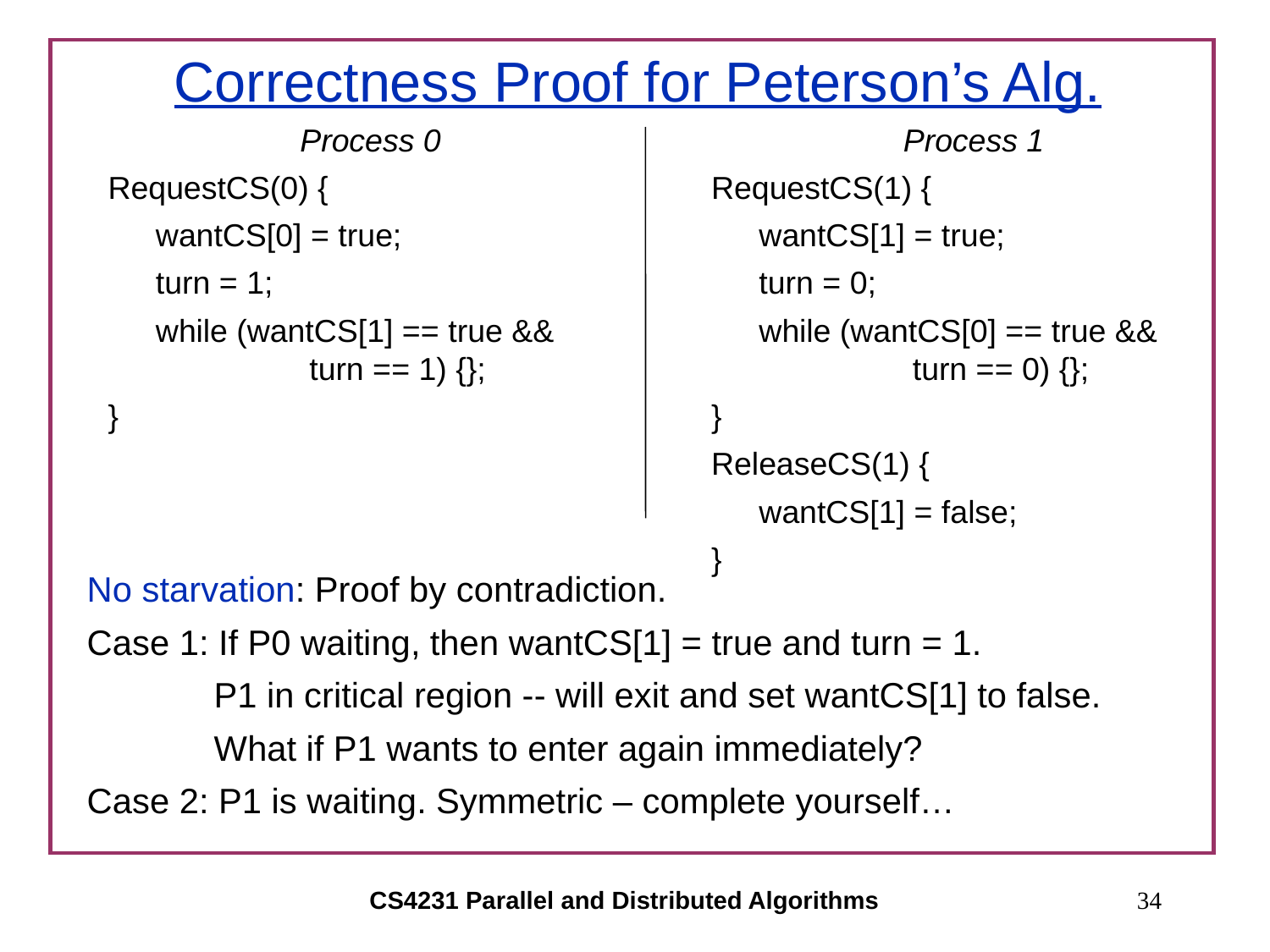

# Correctness Proof for Peterson’s Alg.
Process 0
RequestCS(0) {
	wantCS[0] = true;
	turn = 1;
	while (wantCS[1] == true &&       	   turn == 1) {};
}
Process 1
RequestCS(1) {
	wantCS[1] = true;
	turn = 0;
	while (wantCS[0] == true &&       	   turn == 0) {};
}
ReleaseCS(1) {
	wantCS[1] = false;
}

No starvation: Proof by contradiction.
Case 1: If P0 waiting, then wantCS[1] = true and turn = 1.
	P1 in critical region -- will exit and set wantCS[1] to false.
	What if P1 wants to enter again immediately?
Case 2: P1 is waiting. Symmetric – complete yourself…
CS4231 Parallel and Distributed Algorithms
34